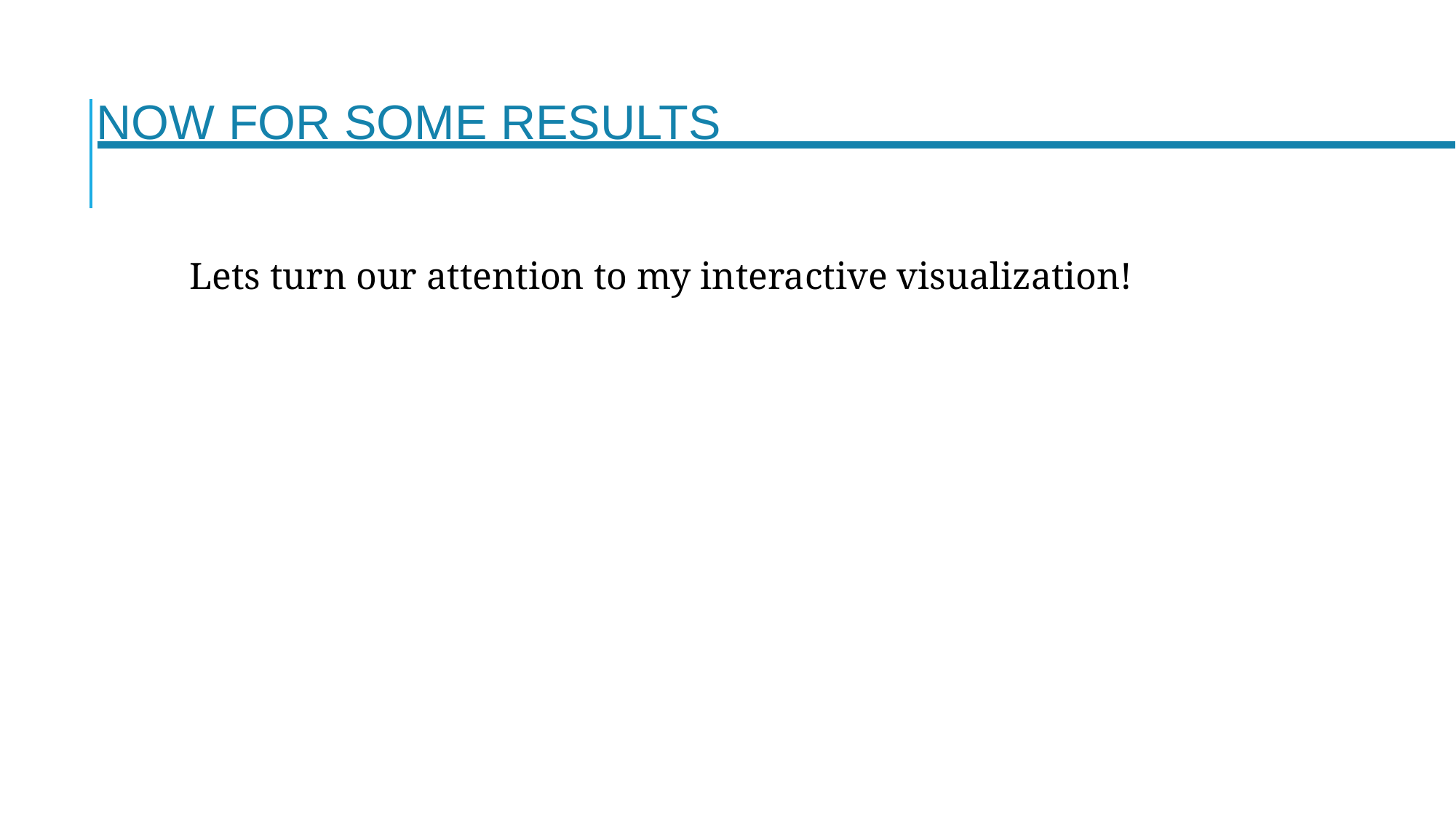

NOW FOR SOME RESULTS
Lets turn our attention to my interactive visualization!